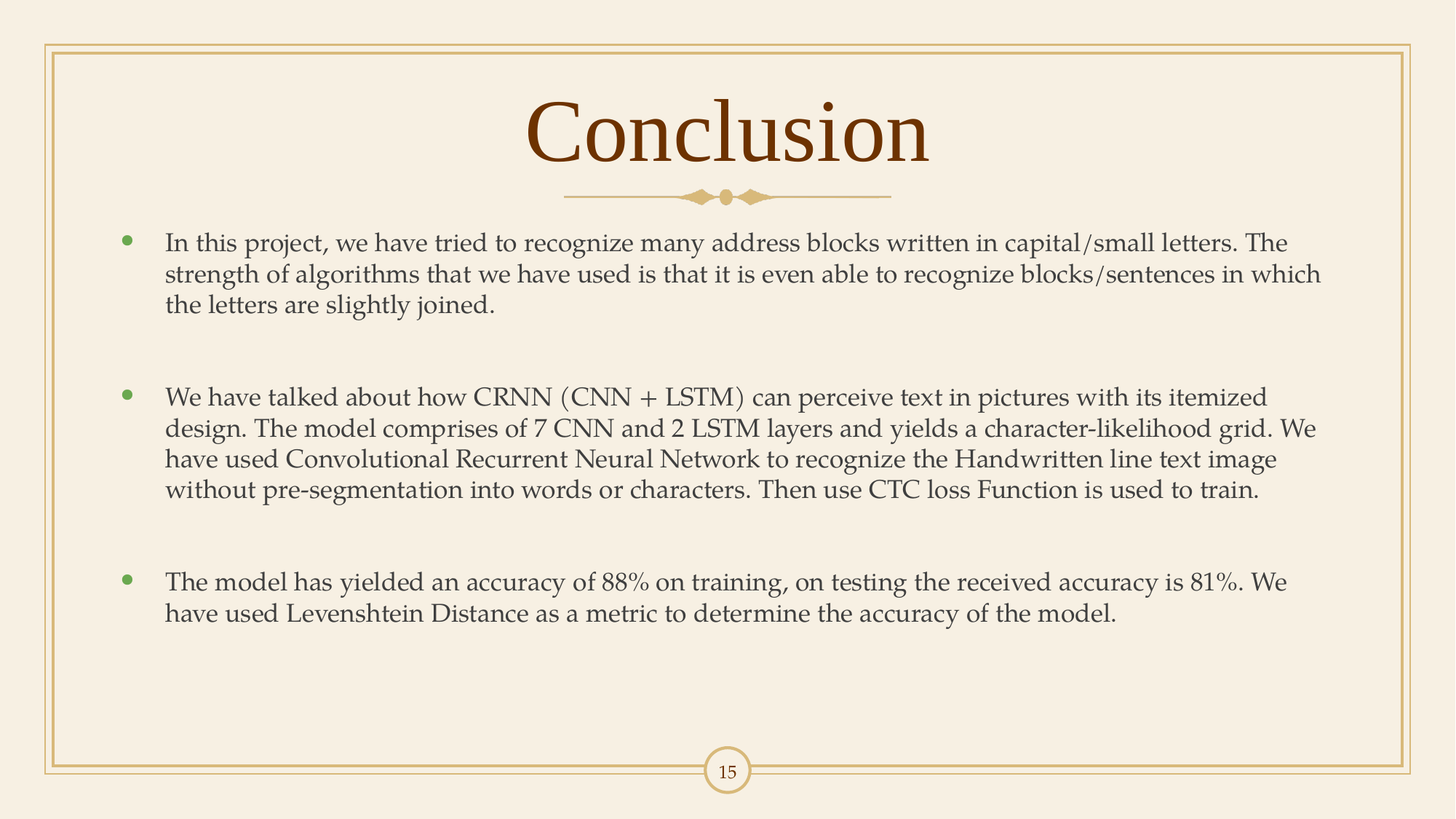

# Conclusion
In this project, we have tried to recognize many address blocks written in capital/small letters. The strength of algorithms that we have used is that it is even able to recognize blocks/sentences in which the letters are slightly joined.

We have talked about how CRNN (CNN + LSTM) can perceive text in pictures with its itemized design. The model comprises of 7 CNN and 2 LSTM layers and yields a character-likelihood grid. We have used Convolutional Recurrent Neural Network to recognize the Handwritten line text image without pre-segmentation into words or characters. Then use CTC loss Function is used to train.

The model has yielded an accuracy of 88% on training, on testing the received accuracy is 81%. We have used Levenshtein Distance as a metric to determine the accuracy of the model.
15